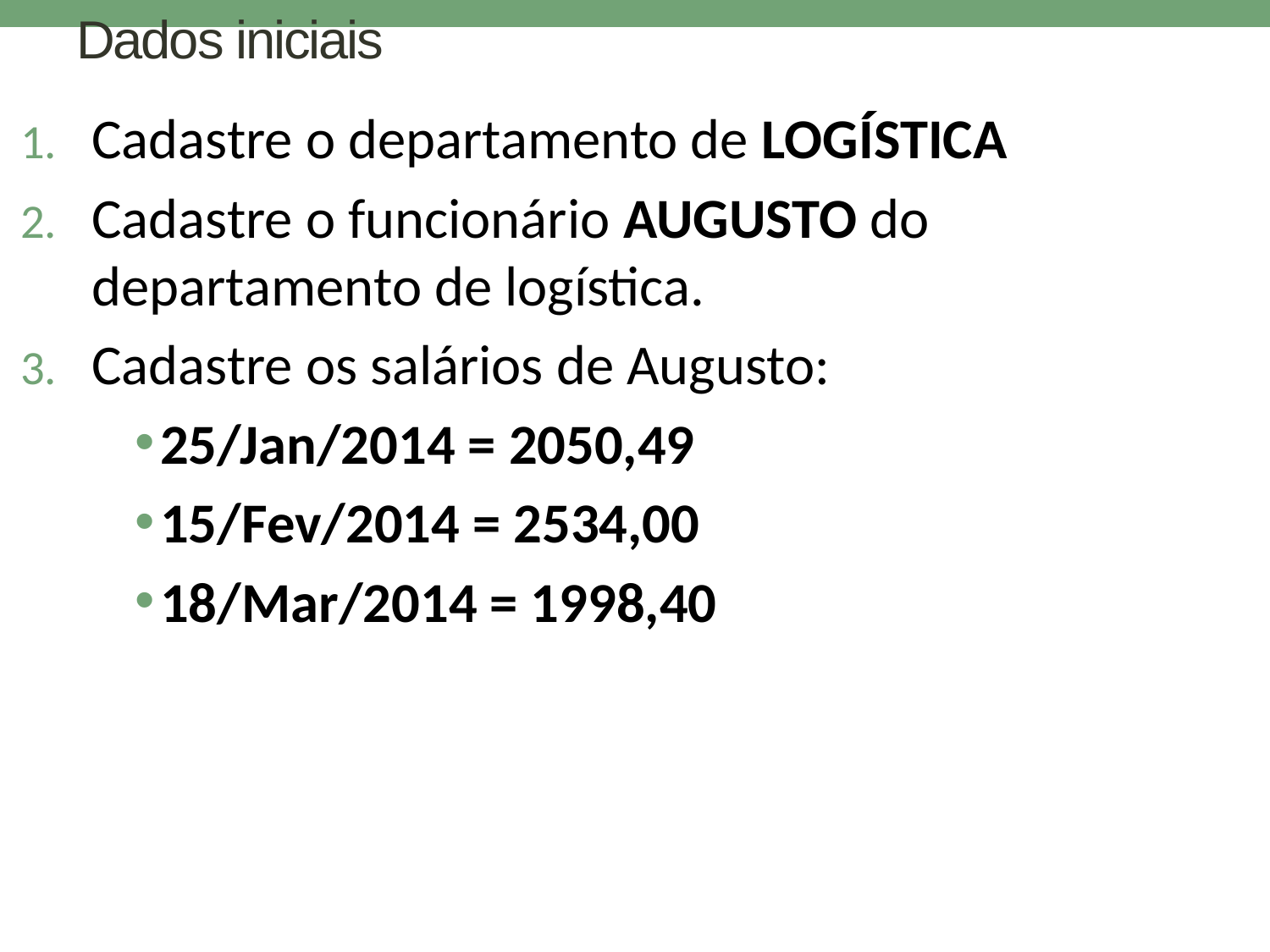

# Dados iniciais
Cadastre o departamento de LOGÍSTICA
Cadastre o funcionário AUGUSTO do departamento de logística.
Cadastre os salários de Augusto:
25/Jan/2014 = 2050,49
15/Fev/2014 = 2534,00
18/Mar/2014 = 1998,40